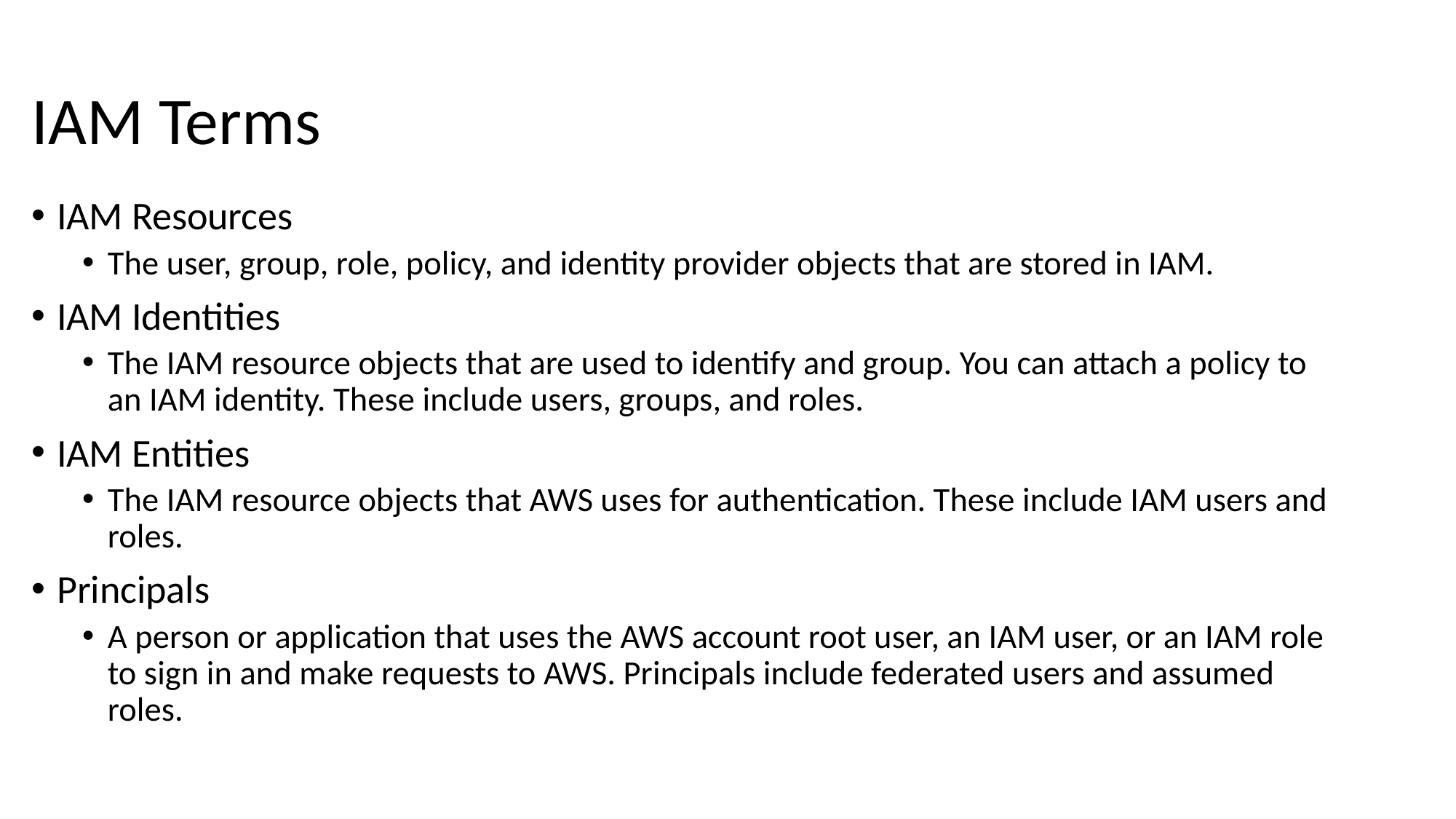

# IAM Terms
IAM Resources
The user, group, role, policy, and identity provider objects that are stored in IAM.
IAM Identities
The IAM resource objects that are used to identify and group. You can attach a policy to an IAM identity. These include users, groups, and roles.
IAM Entities
The IAM resource objects that AWS uses for authentication. These include IAM users and roles.
Principals
A person or application that uses the AWS account root user, an IAM user, or an IAM role to sign in and make requests to AWS. Principals include federated users and assumed roles.